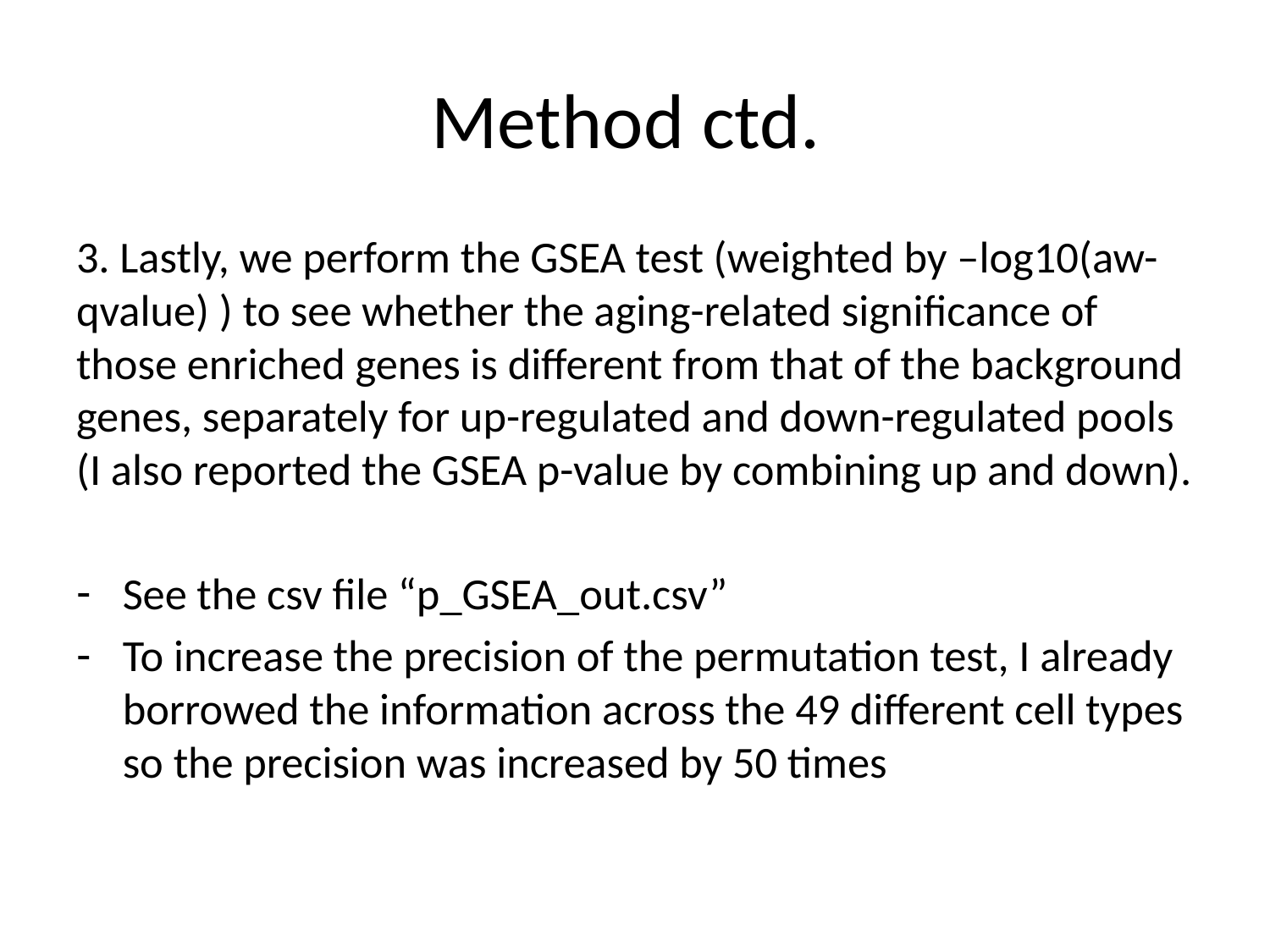

# Method ctd.
3. Lastly, we perform the GSEA test (weighted by –log10(aw-qvalue) ) to see whether the aging-related significance of those enriched genes is different from that of the background genes, separately for up-regulated and down-regulated pools (I also reported the GSEA p-value by combining up and down).

See the csv file “p_GSEA_out.csv”
To increase the precision of the permutation test, I already borrowed the information across the 49 different cell types so the precision was increased by 50 times